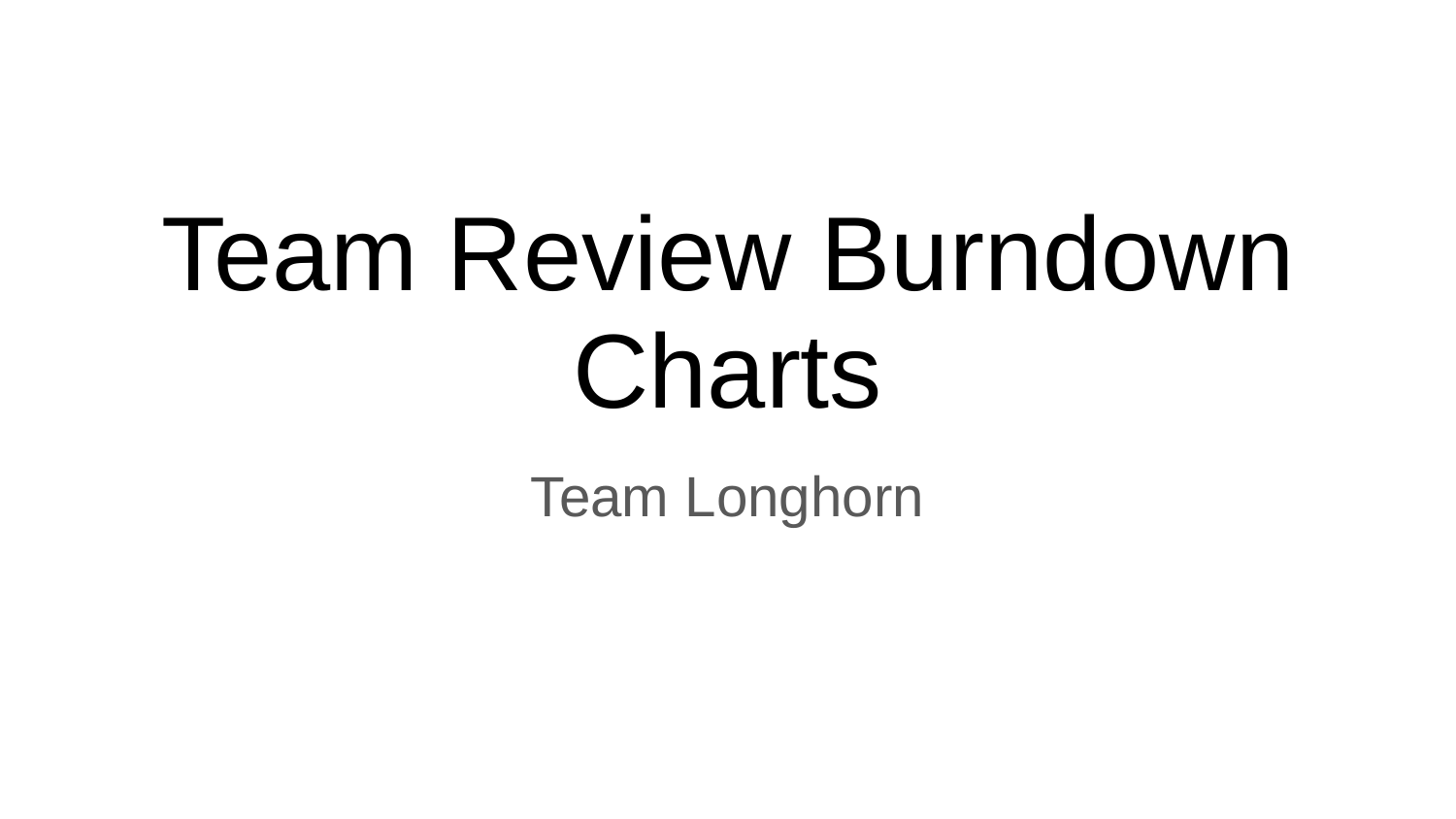

# Team Review Burndown Charts
Team Longhorn